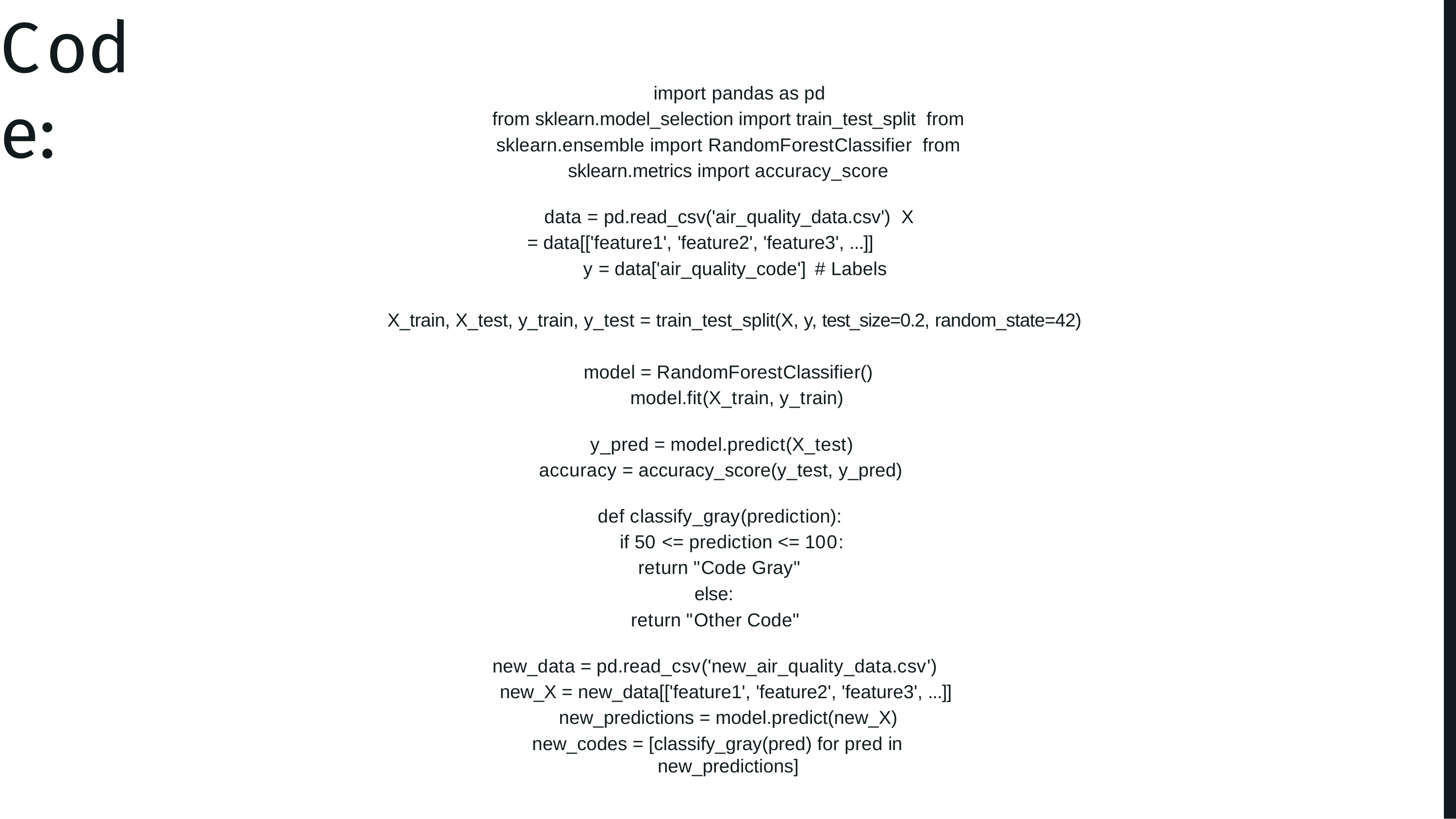

# Code:

import pandas as pd
from sklearn.model_selection import train_test_split  from sklearn.ensemble import RandomForestClassifier  from sklearn.metrics import accuracy_score

data = pd.read_csv('air_quality_data.csv')  X = data[['feature1', 'feature2', 'feature3', ...]]
y = data['air_quality_code'] # Labels
X_train, X_test, y_train, y_test = train_test_split(X, y, test_size=0.2, random_state=42)  model = RandomForestClassifier()
model.fit(X_train, y_train)

y_pred = model.predict(X_test)  accuracy = accuracy_score(y_test, y_pred)

def classify_gray(prediction):  if 50 <= prediction <= 100:
return "Code Gray"
else:
return "Other Code"

new_data = pd.read_csv('new_air_quality_data.csv')  new_X = new_data[['feature1', 'feature2', 'feature3', ...]]  new_predictions = model.predict(new_X)
new_codes = [classify_gray(pred) for pred in new_predictions]